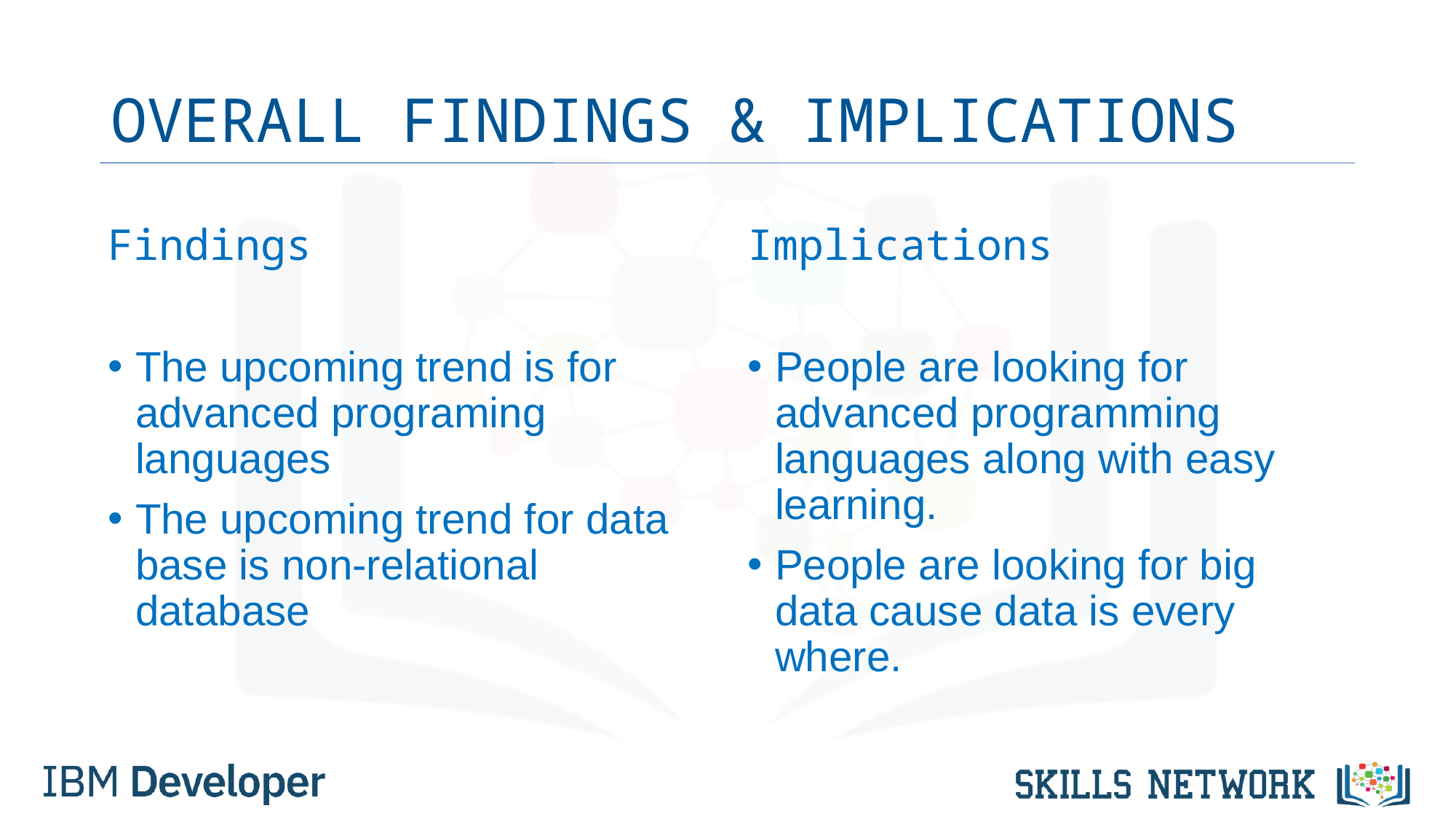

# OVERALL FINDINGS & IMPLICATIONS
Findings

The upcoming trend is for advanced programing languages
The upcoming trend for data base is non-relational database
Implications

People are looking for advanced programming languages along with easy learning.
People are looking for big data cause data is every where.